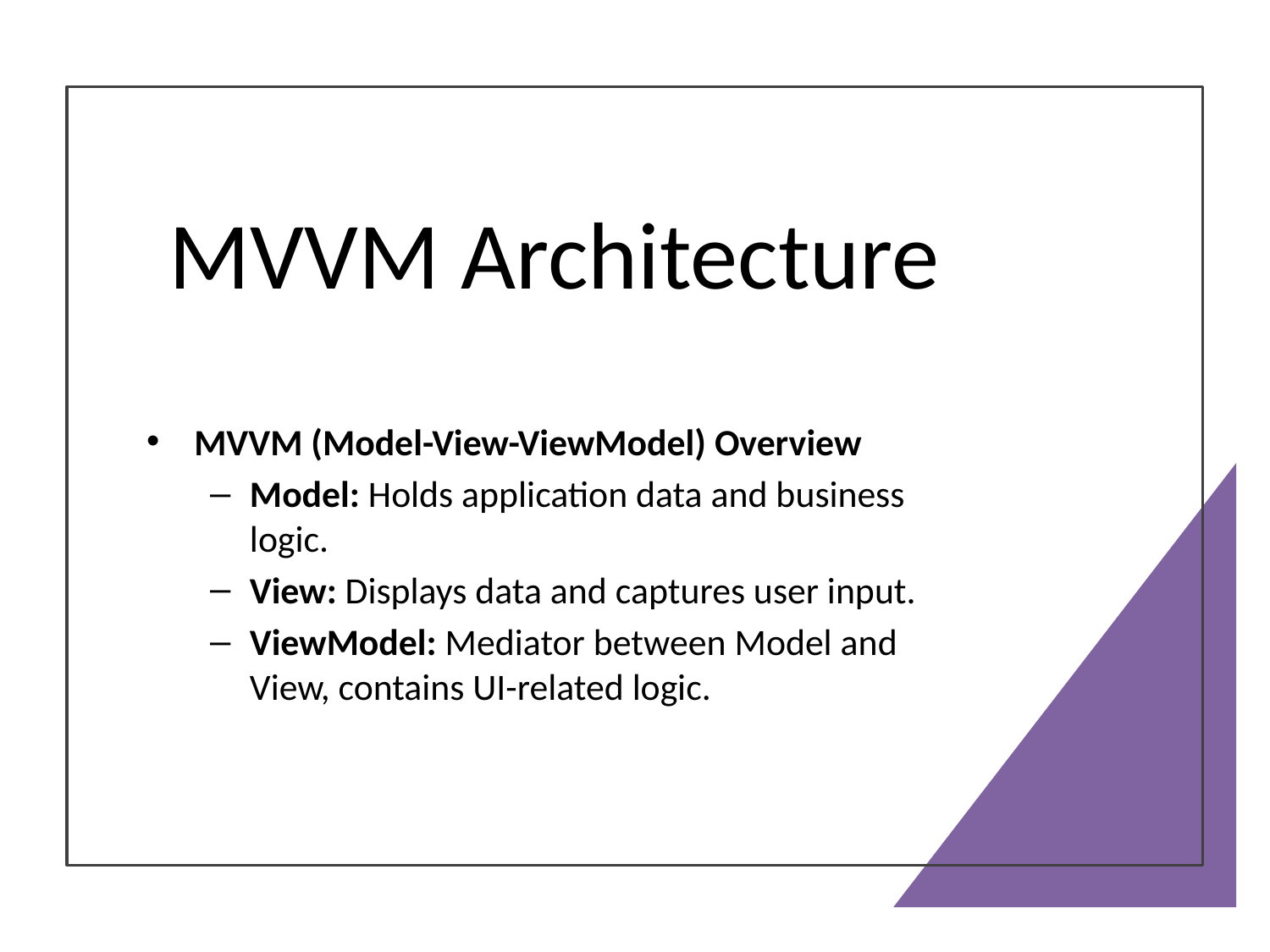

# MVVM Architecture
MVVM (Model-View-ViewModel) Overview
Model: Holds application data and business logic.
View: Displays data and captures user input.
ViewModel: Mediator between Model and View, contains UI-related logic.